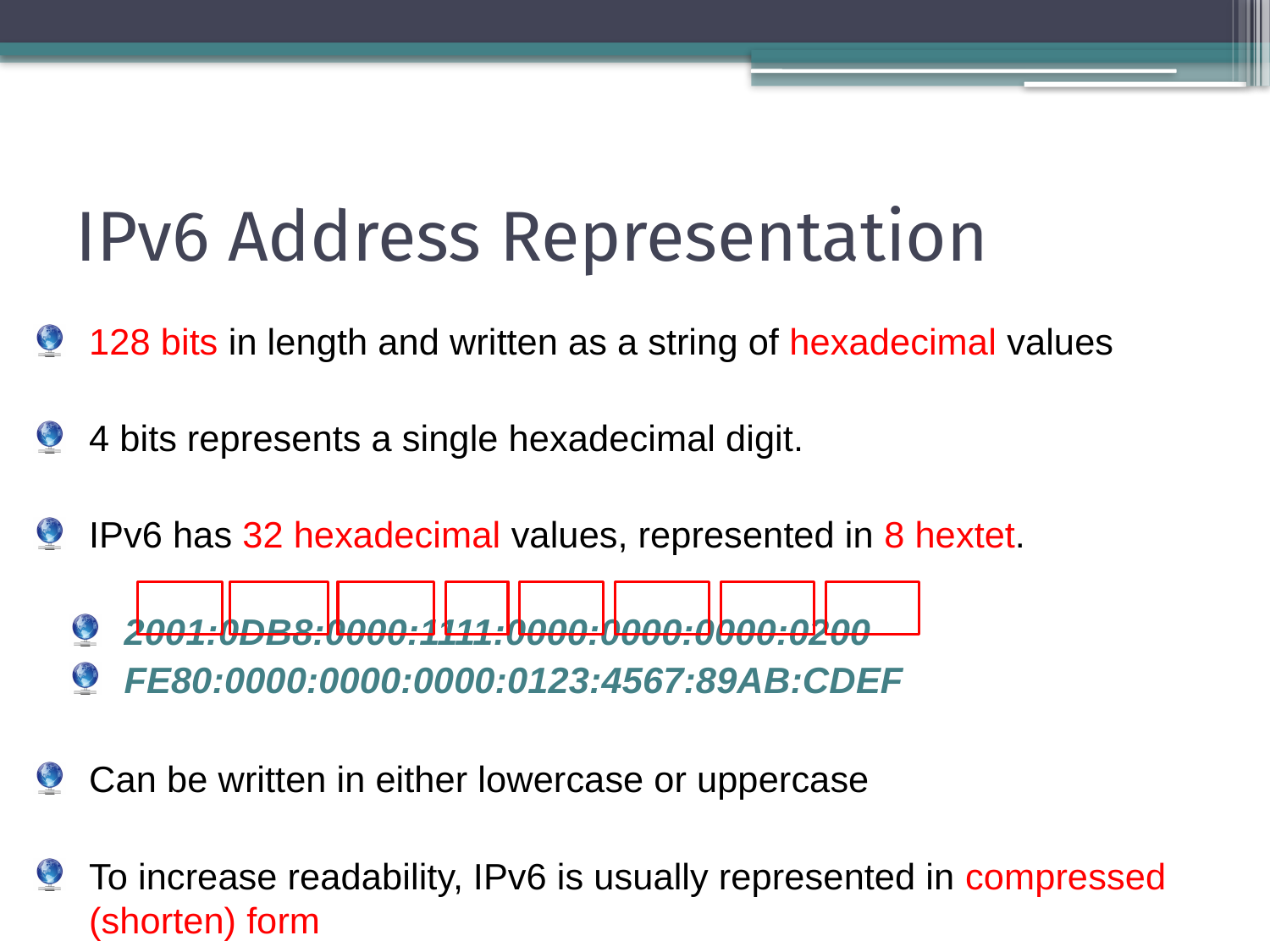

# IPv6 Address Representation
128 bits in length and written as a string of hexadecimal values

4 bits represents a single hexadecimal digit.

IPv6 has 32 hexadecimal values, represented in 8 hextet.

2001:0DB8:0000:1111:0000:0000:0000:0200
FE80:0000:0000:0000:0123:4567:89AB:CDEF

Can be written in either lowercase or uppercase

To increase readability, IPv6 is usually represented in compressed (shorten) form